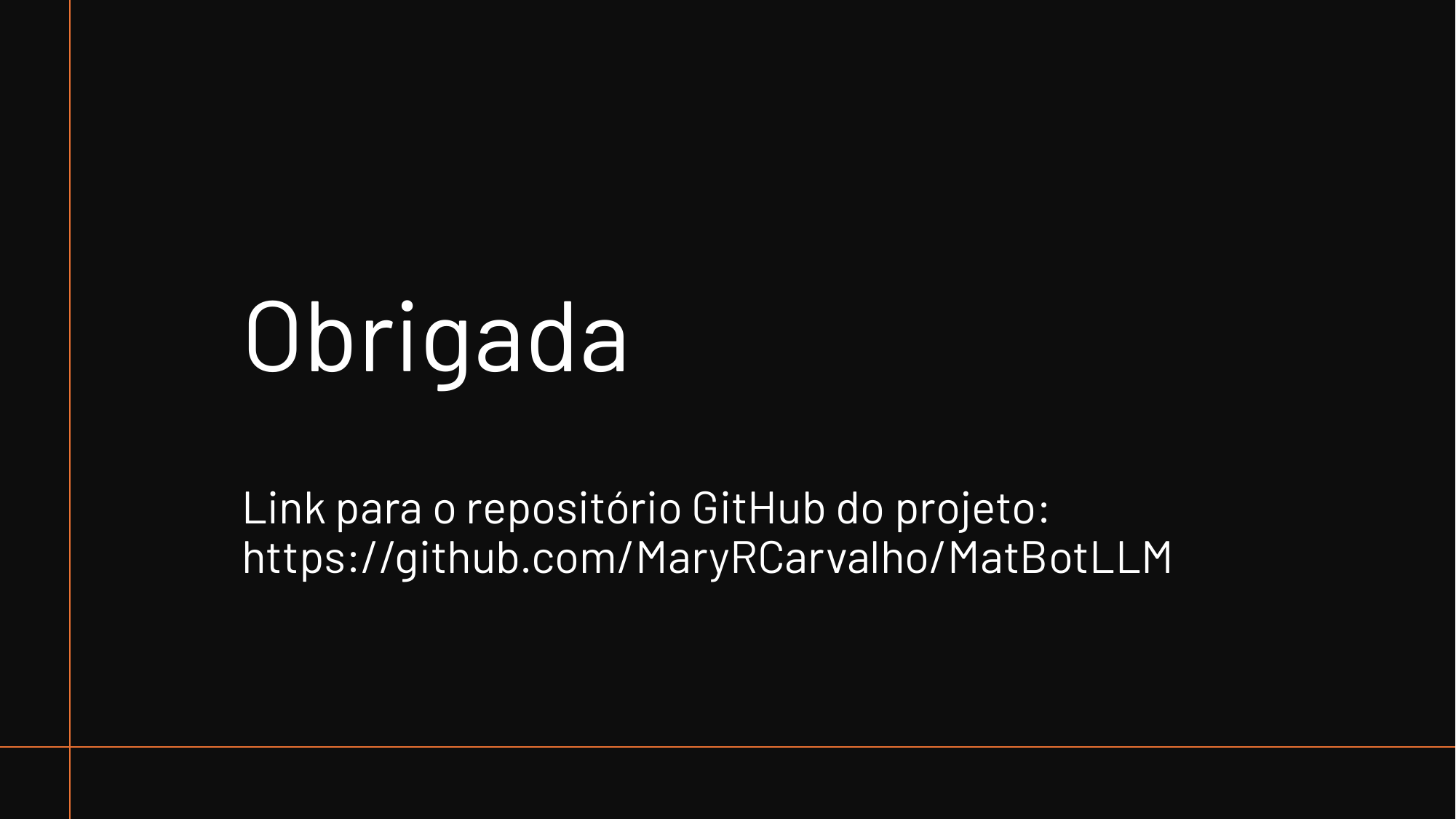

# Obrigada

Link para o repositório GitHub do projeto: https://github.com/MaryRCarvalho/MatBotLLM